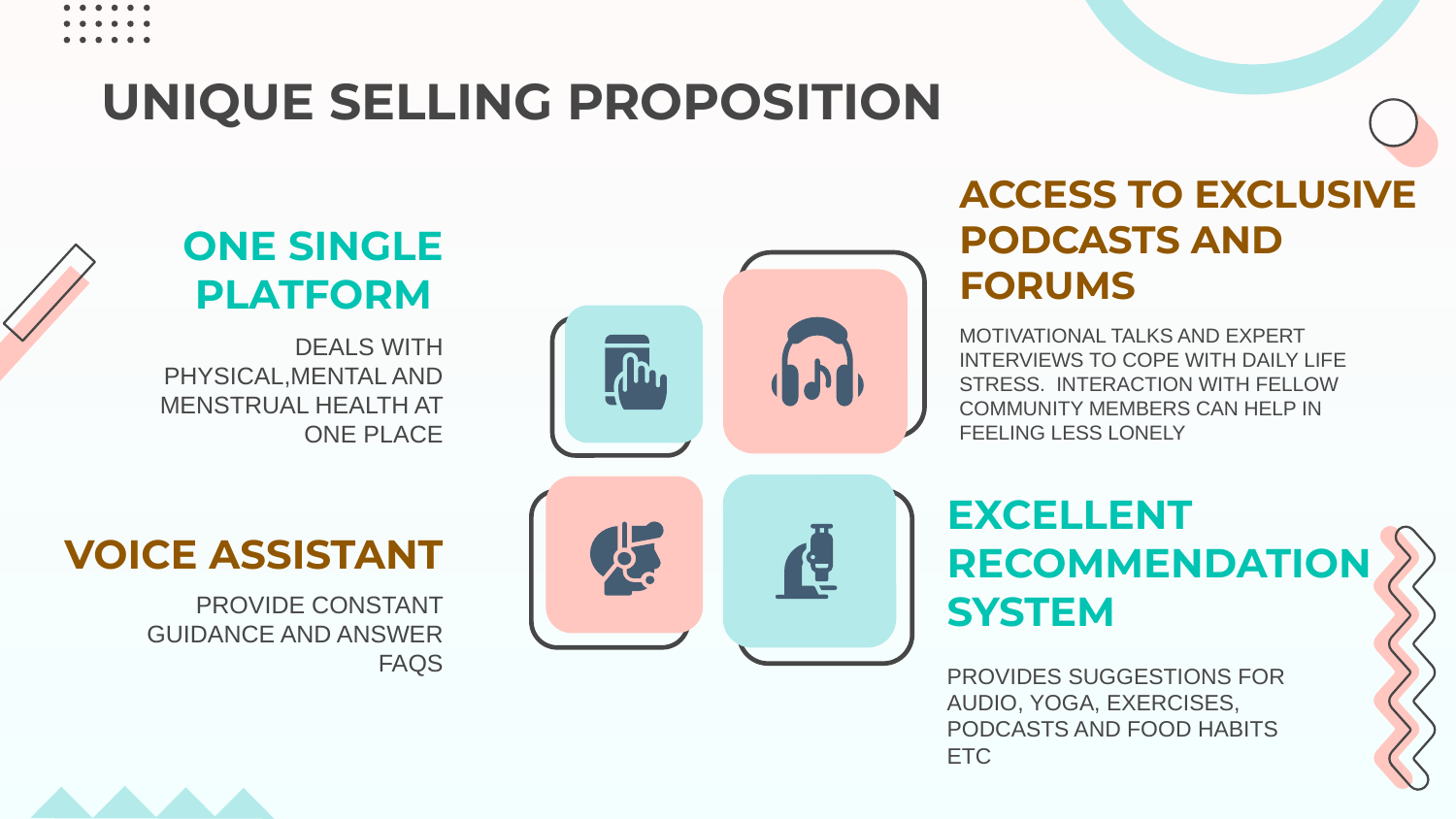

# UNIQUE SELLING PROPOSITION
ACCESS TO EXCLUSIVE PODCASTS AND FORUMS
ONE SINGLE PLATFORM

MOTIVATIONAL TALKS AND EXPERT INTERVIEWS TO COPE WITH DAILY LIFE STRESS.  INTERACTION WITH FELLOW COMMUNITY MEMBERS CAN HELP IN FEELING LESS LONELY
DEALS WITH PHYSICAL,MENTAL AND MENSTRUAL HEALTH AT ONE PLACE

EXCELLENT RECOMMENDATION SYSTEM

VOICE ASSISTANT

PROVIDE CONSTANT GUIDANCE AND ANSWER FAQS

PROVIDES SUGGESTIONS FOR AUDIO, YOGA, EXERCISES, PODCASTS AND FOOD HABITS ETC